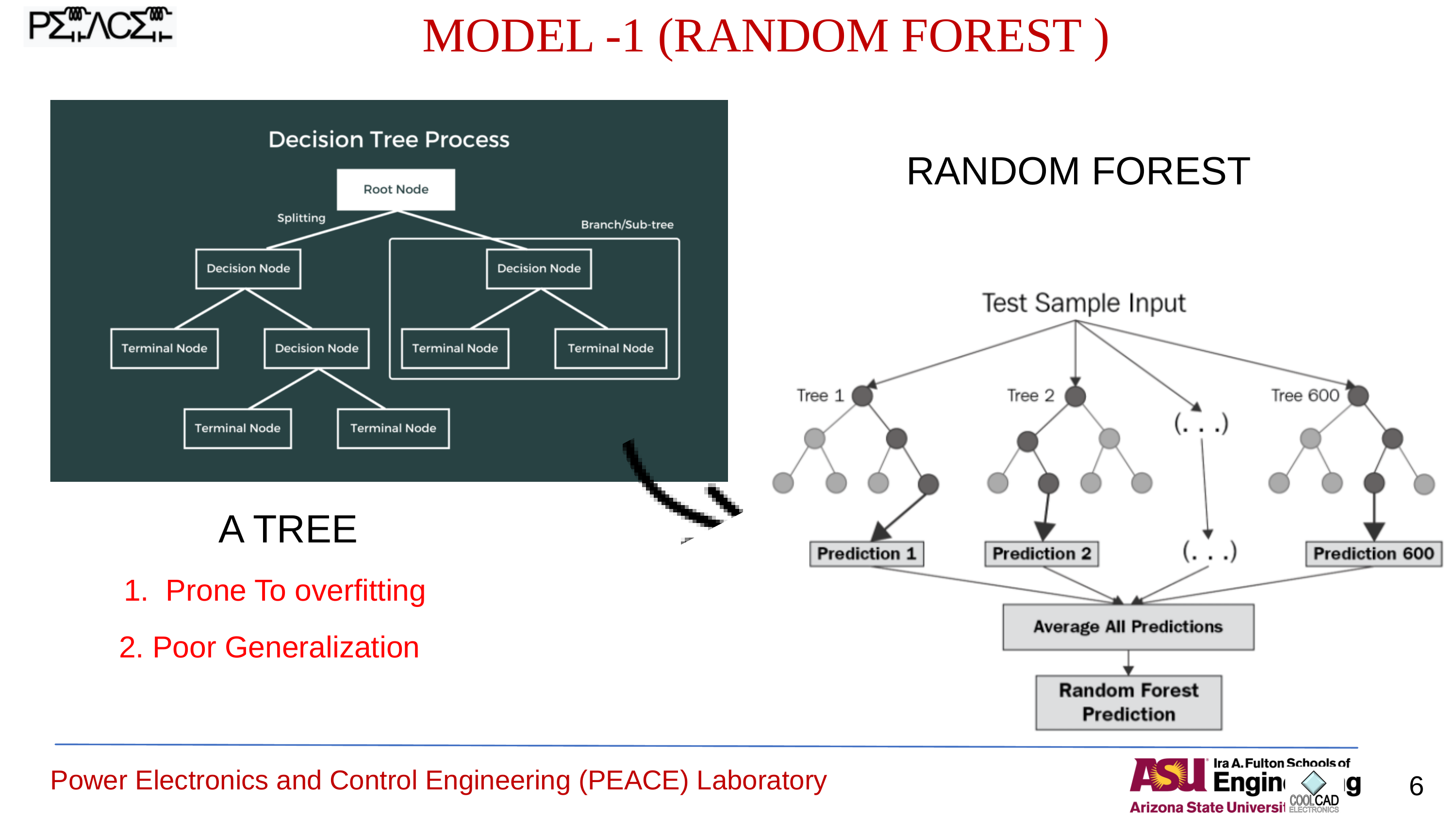

MODEL -1 (RANDOM FOREST )

RANDOM FOREST

A TREE
1.  Prone To overfitting
2. Poor Generalization

Power Electronics and Control Engineering (PEACE) Laboratory

6